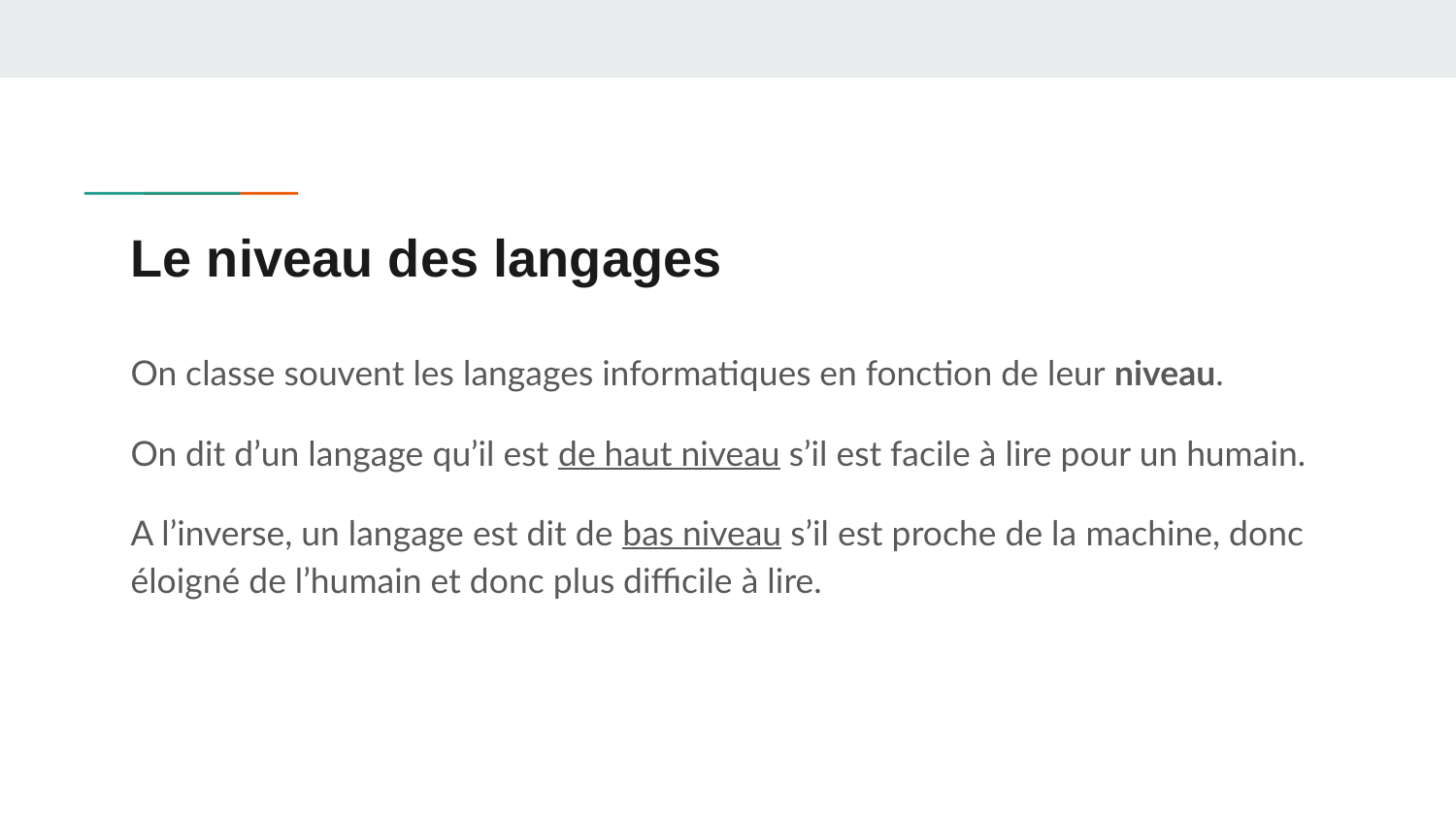

# Le niveau des langages
On classe souvent les langages informatiques en fonction de leur niveau.
On dit d’un langage qu’il est de haut niveau s’il est facile à lire pour un humain.
A l’inverse, un langage est dit de bas niveau s’il est proche de la machine, donc éloigné de l’humain et donc plus difficile à lire.